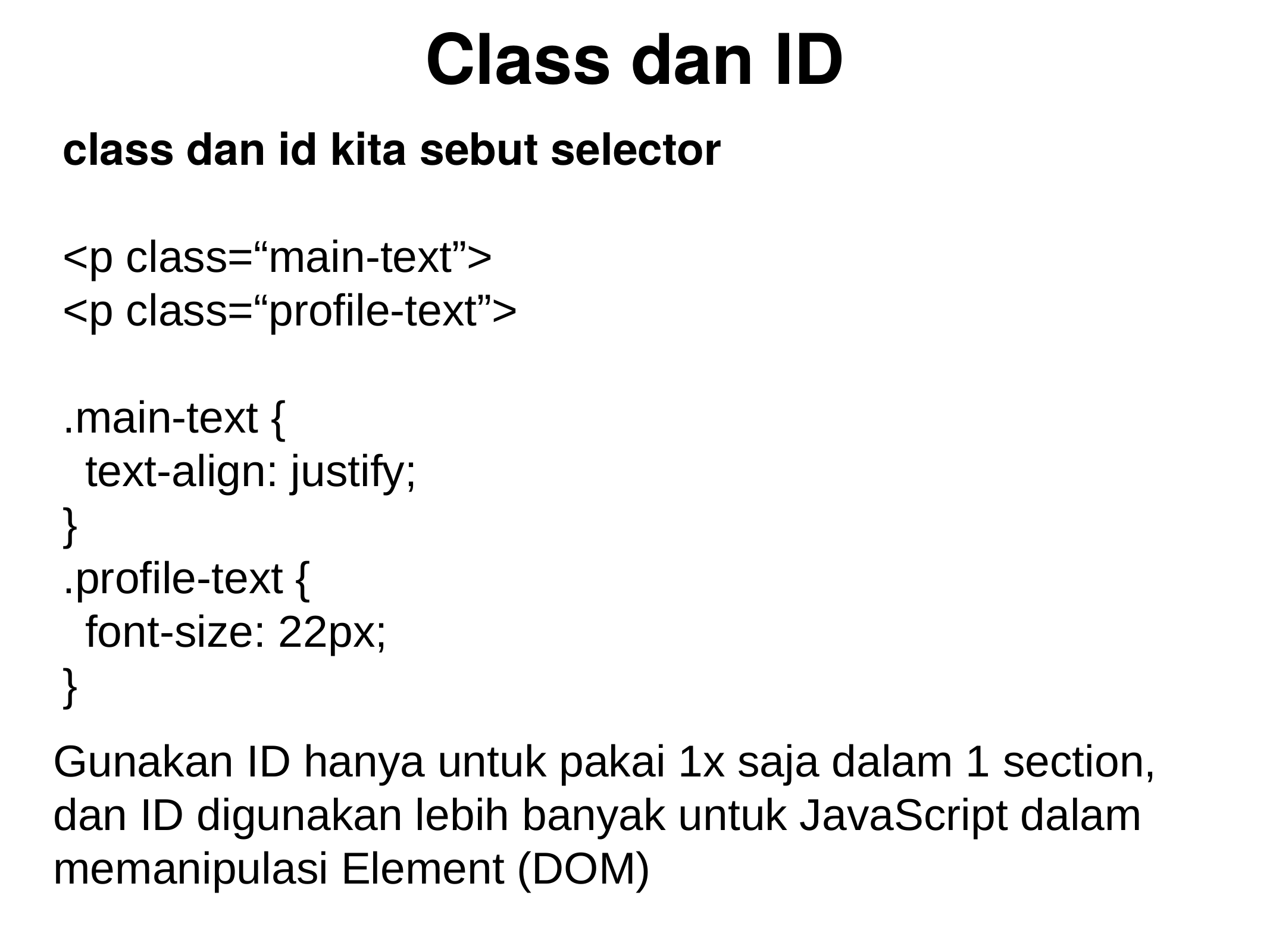

# Class dan ID
class dan id kita sebut selector

<p class=“main-text”>
<p class=“profile-text”>

.main-text {
text-align: justify;
}
.profile-text {
font-size: 22px;
}
Gunakan ID hanya untuk pakai 1x saja dalam 1 section, dan ID digunakan lebih banyak untuk JavaScript dalam memanipulasi Element (DOM)